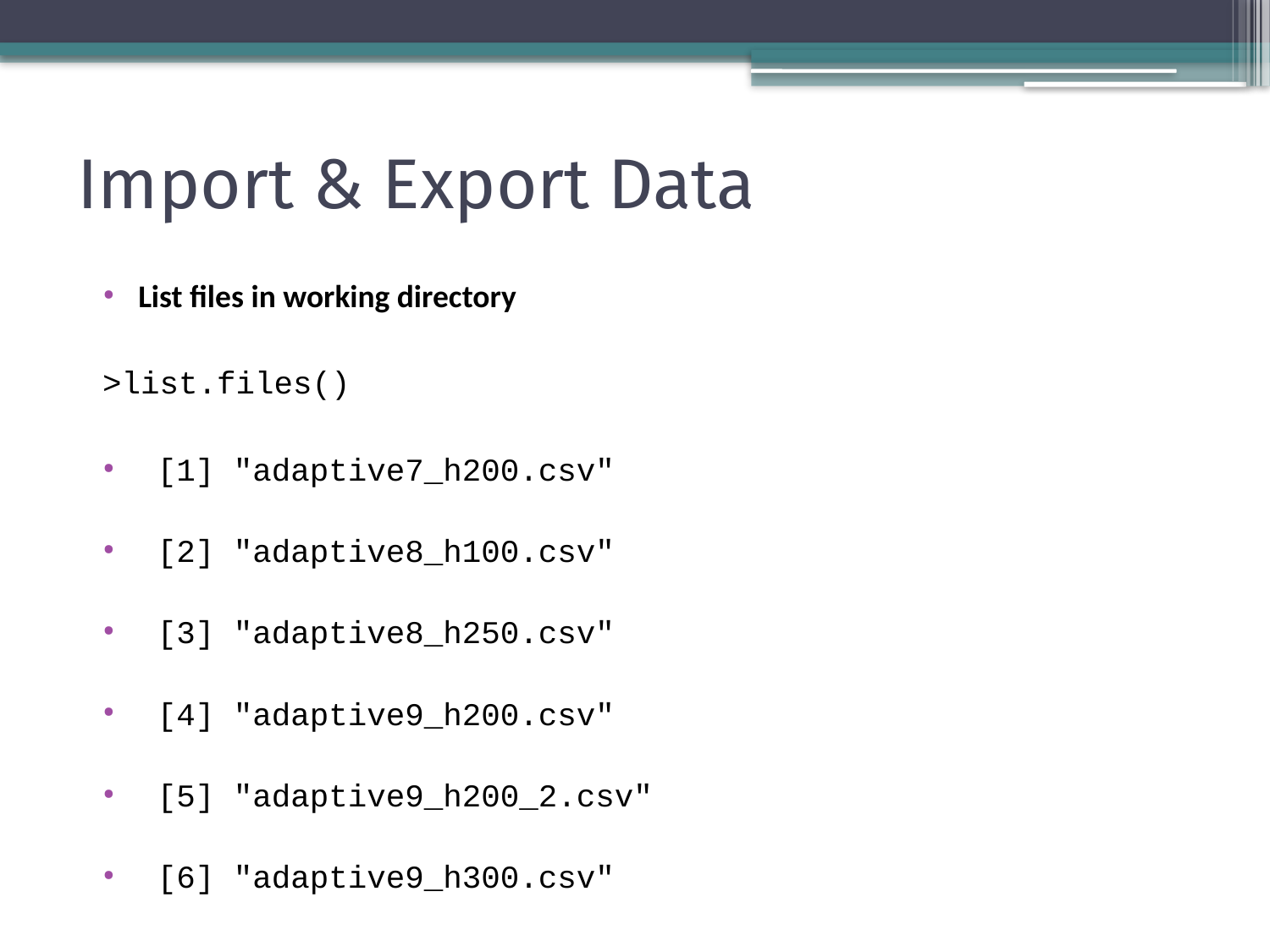

# Import & Export Data

List files in working directory

>list.files()

 [1] "adaptive7_h200.csv"
 [2] "adaptive8_h100.csv"
 [3] "adaptive8_h250.csv"
 [4] "adaptive9_h200.csv"
 [5] "adaptive9_h200_2.csv"
 [6] "adaptive9_h300.csv"

List objects in current workspace
 ls()
[1] "a"        "boundary" "data"     "smry"